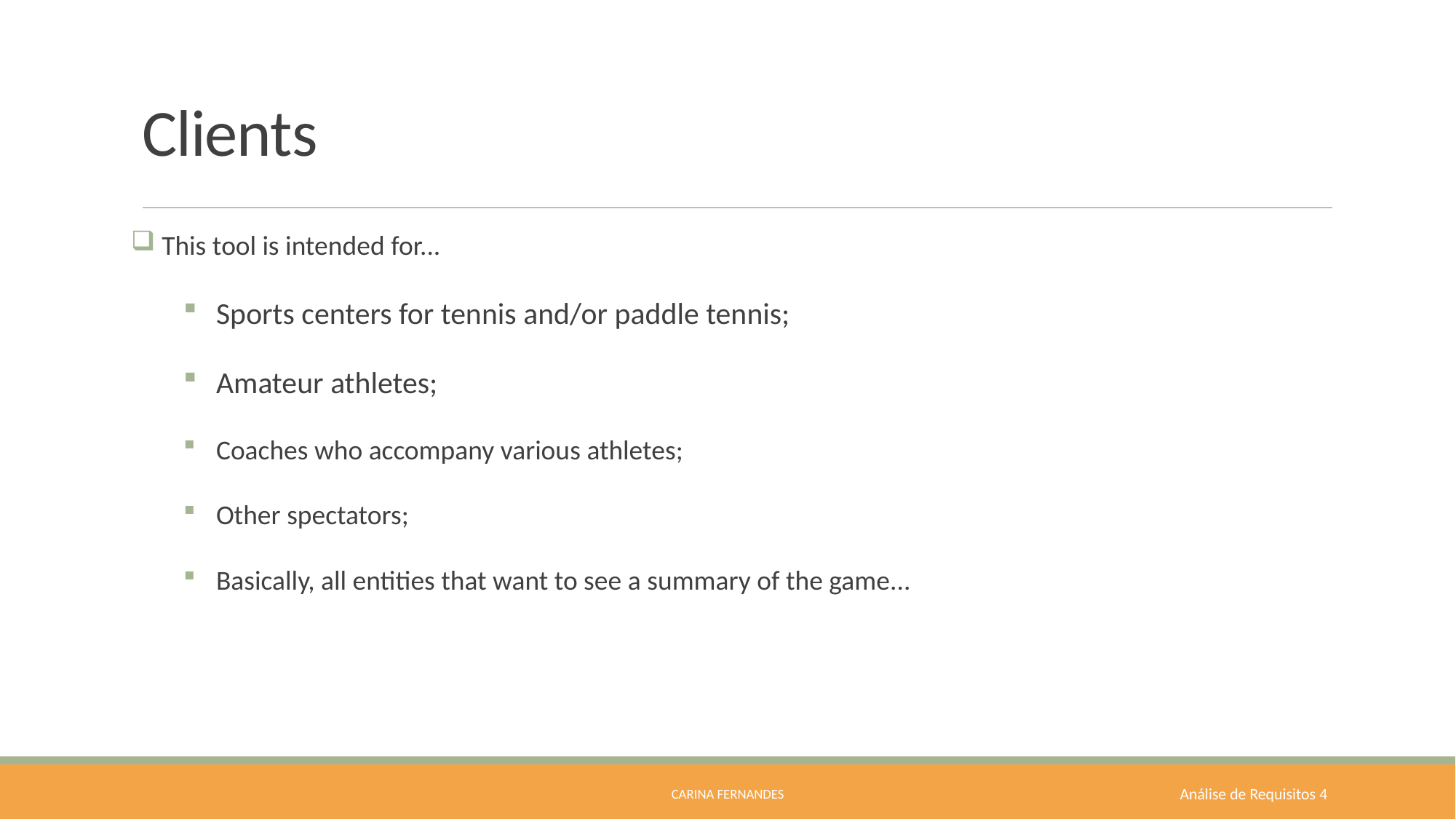

# Clients
 This tool is intended for...
Sports centers for tennis and/or paddle tennis;
Amateur athletes;
Coaches who accompany various athletes;
Other spectators;
Basically, all entities that want to see a summary of the game...
Carina Fernandes
 Análise de Requisitos 4